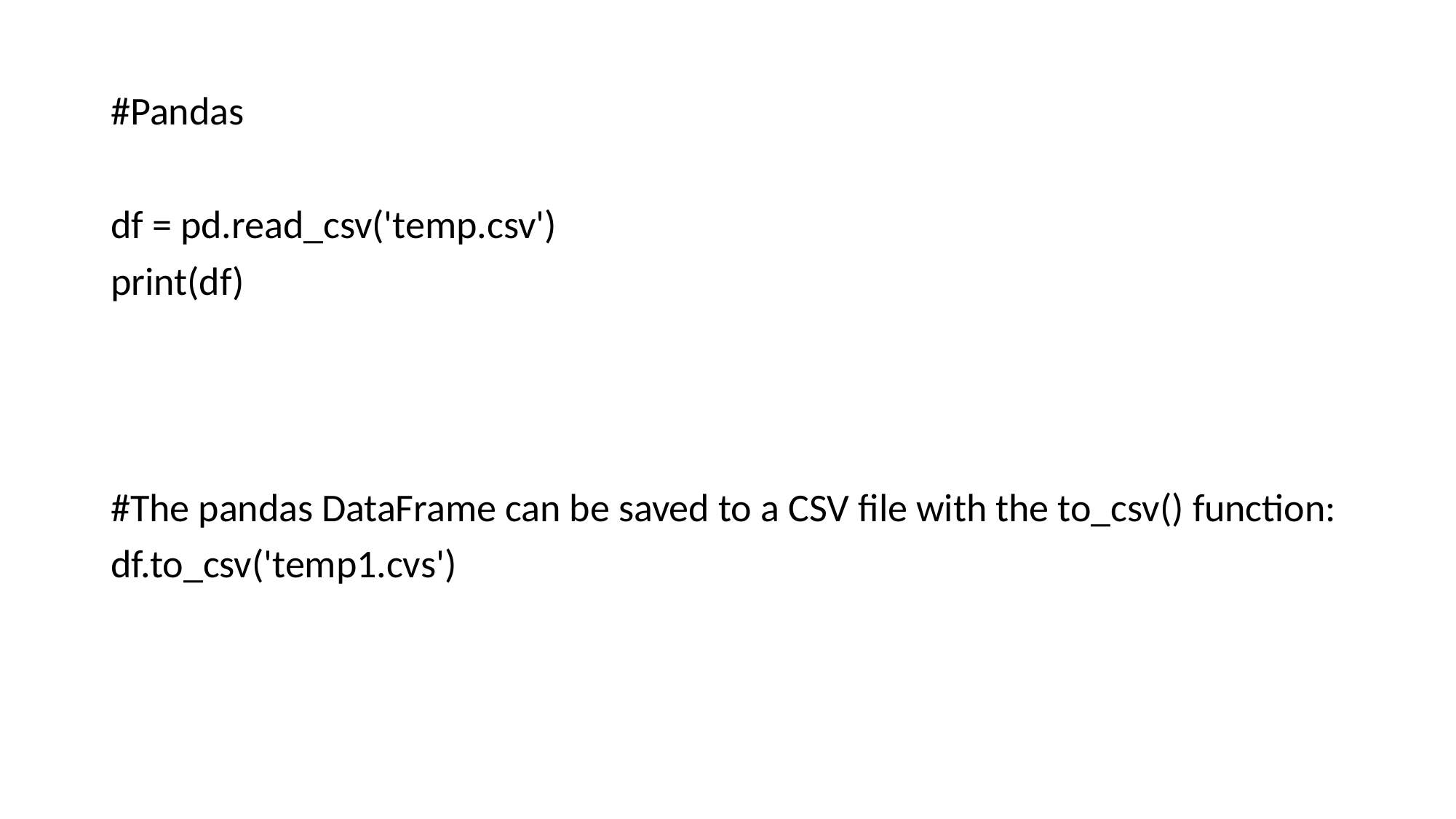

#Pandas

df = pd.read_csv('temp.csv')
print(df)

#The pandas DataFrame can be saved to a CSV file with the to_csv() function:
df.to_csv('temp1.cvs')